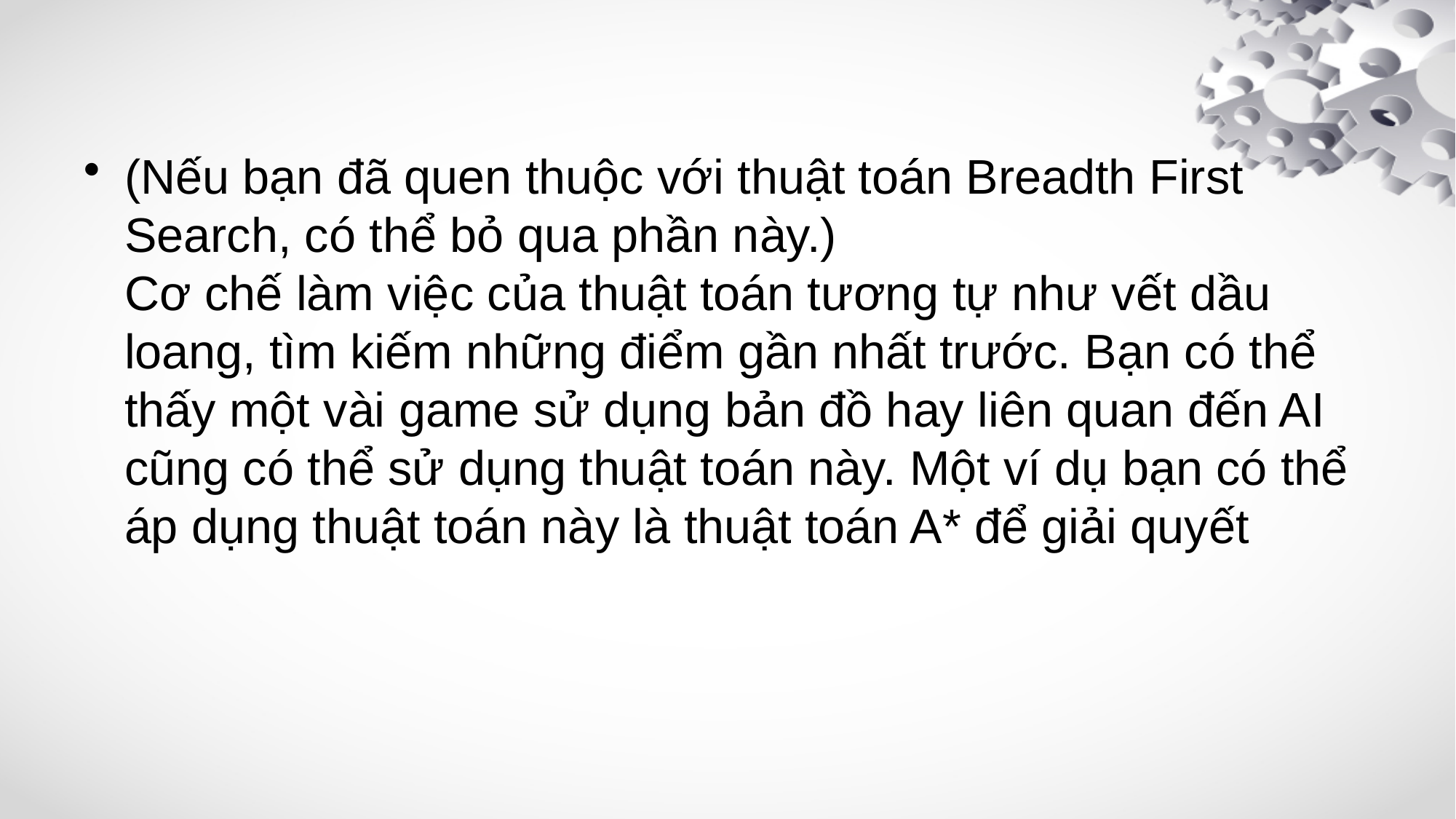

#
(Nếu bạn đã quen thuộc với thuật toán Breadth First Search, có thể bỏ qua phần này.)
Cơ chế làm việc của thuật toán tương tự như vết dầu loang, tìm kiếm những điểm gần nhất trước. Bạn có thể thấy một vài game sử dụng bản đồ hay liên quan đến AI cũng có thể sử dụng thuật toán này. Một ví dụ bạn có thể áp dụng thuật toán này là thuật toán A* để giải quyết